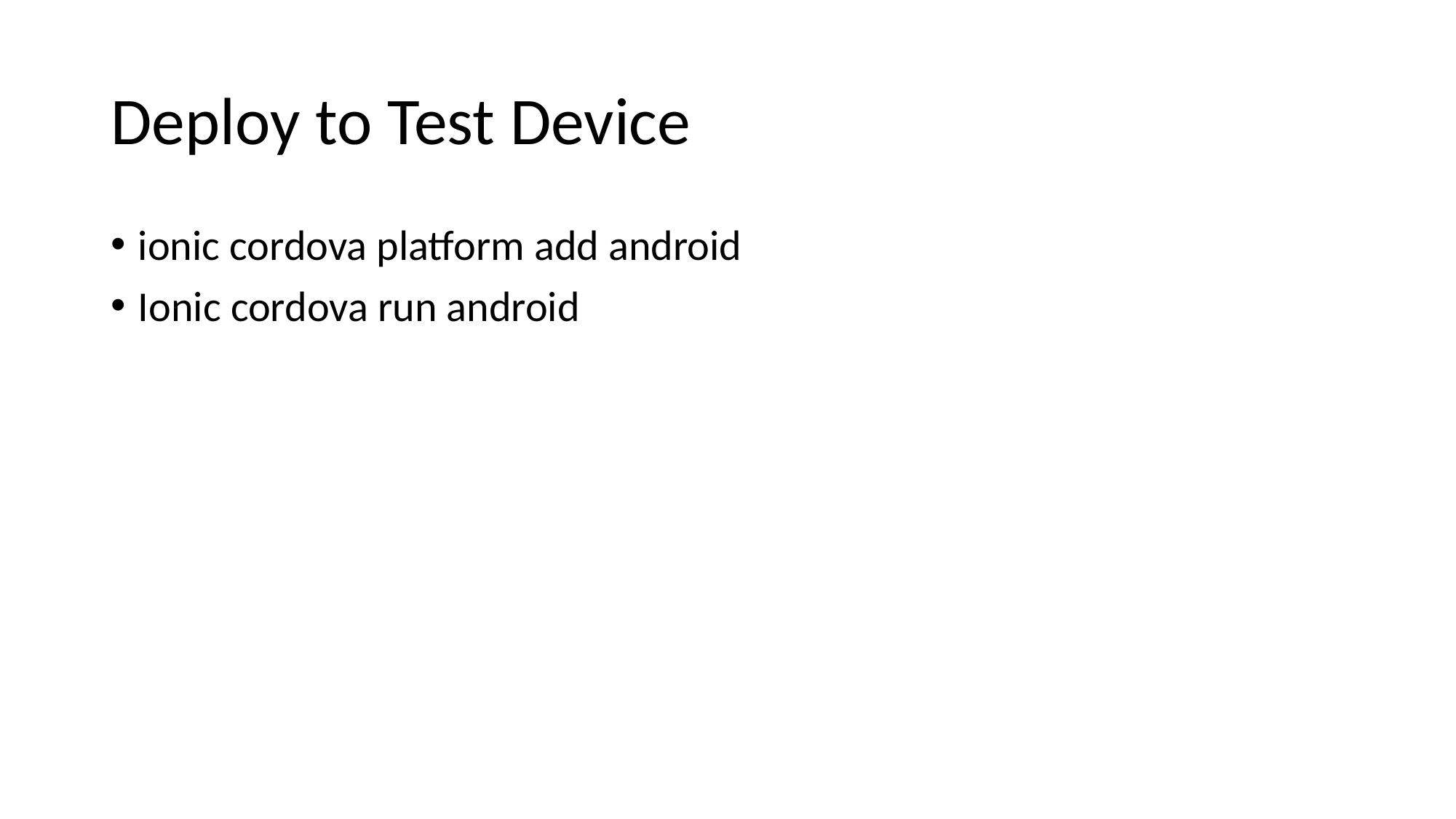

# Deploy to Test Device
ionic cordova platform add android
Ionic cordova run android